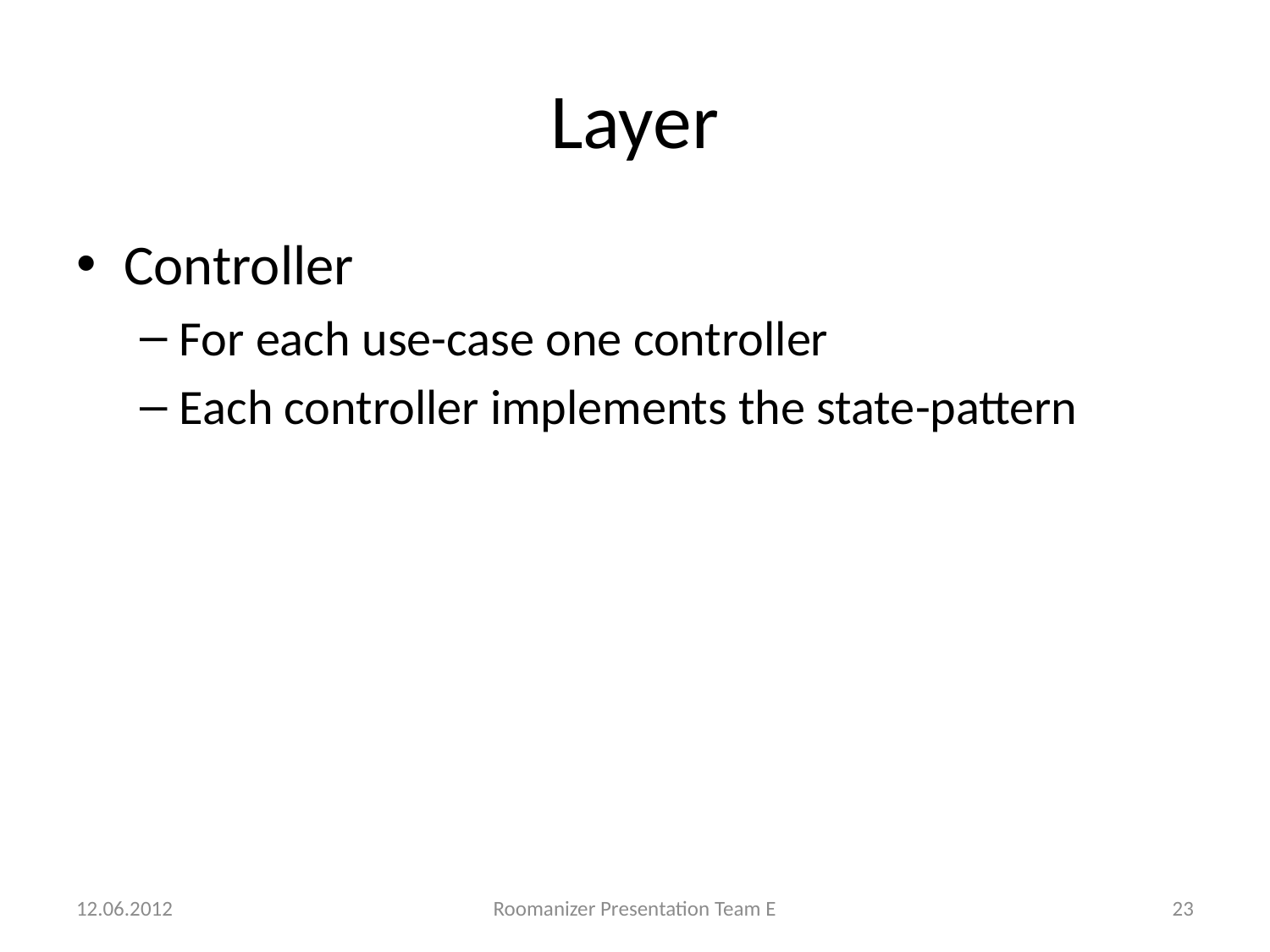

# Layer
Controller
For each use-case one controller
Each controller implements the state-pattern
12.06.2012
Roomanizer Presentation Team E
23